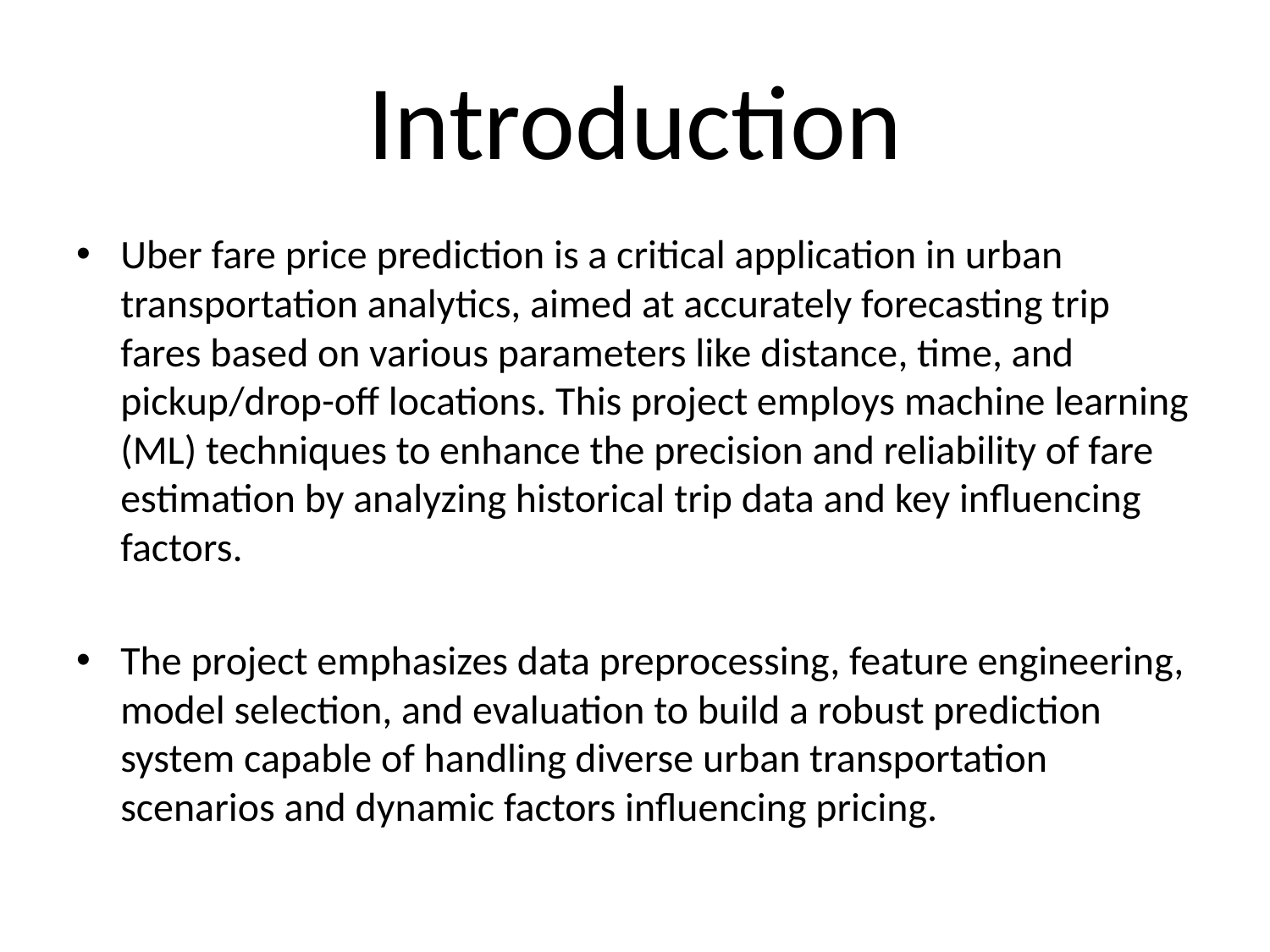

# Introduction
Uber fare price prediction is a critical application in urban transportation analytics, aimed at accurately forecasting trip fares based on various parameters like distance, time, and pickup/drop-off locations. This project employs machine learning (ML) techniques to enhance the precision and reliability of fare estimation by analyzing historical trip data and key influencing factors.

The project emphasizes data preprocessing, feature engineering, model selection, and evaluation to build a robust prediction system capable of handling diverse urban transportation scenarios and dynamic factors influencing pricing.